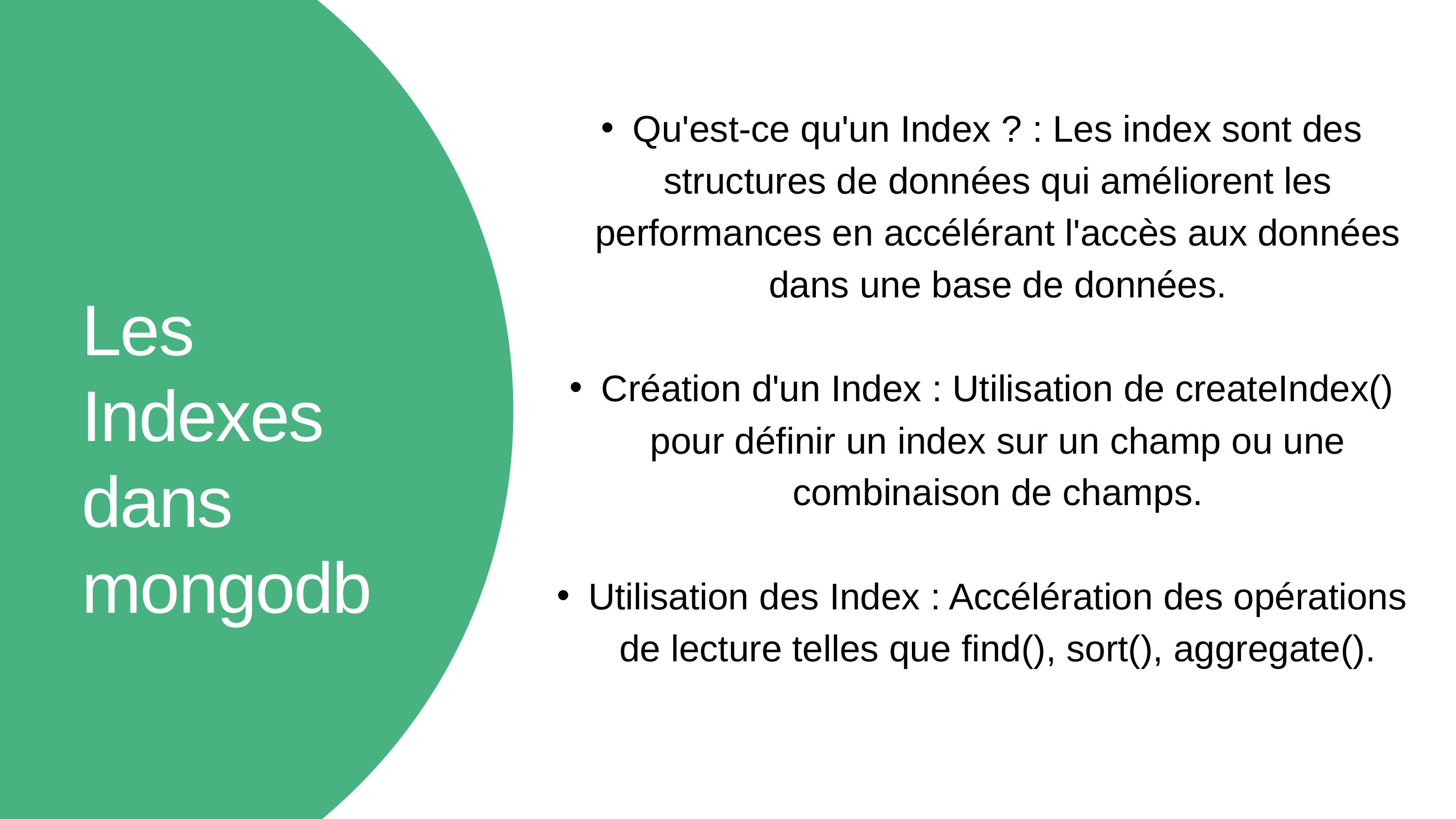

Qu'est-ce qu'un Index ? : Les index sont des structures de données qui améliorent les performances en accélérant l'accès aux données dans une base de données.

Création d'un Index : Utilisation de createIndex() pour définir un index sur un champ ou une combinaison de champs.

Utilisation des Index : Accélération des opérations de lecture telles que find(), sort(), aggregate().
Les  Indexes dans mongodb
Retourner à la vue d'ensemble